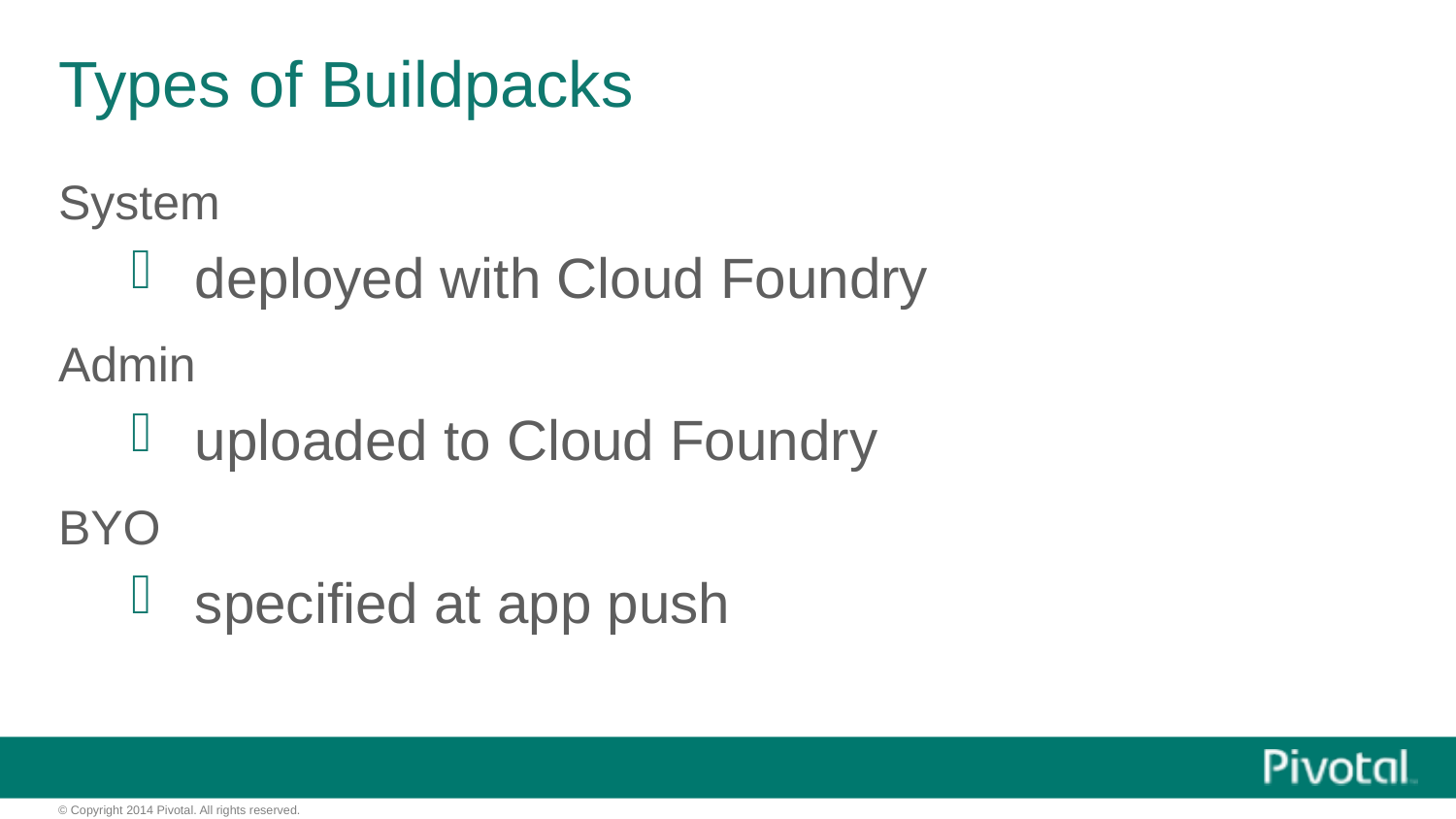

# Types of Buildpacks
System
deployed with Cloud Foundry
Admin
uploaded to Cloud Foundry
BYO
specified at app push
6